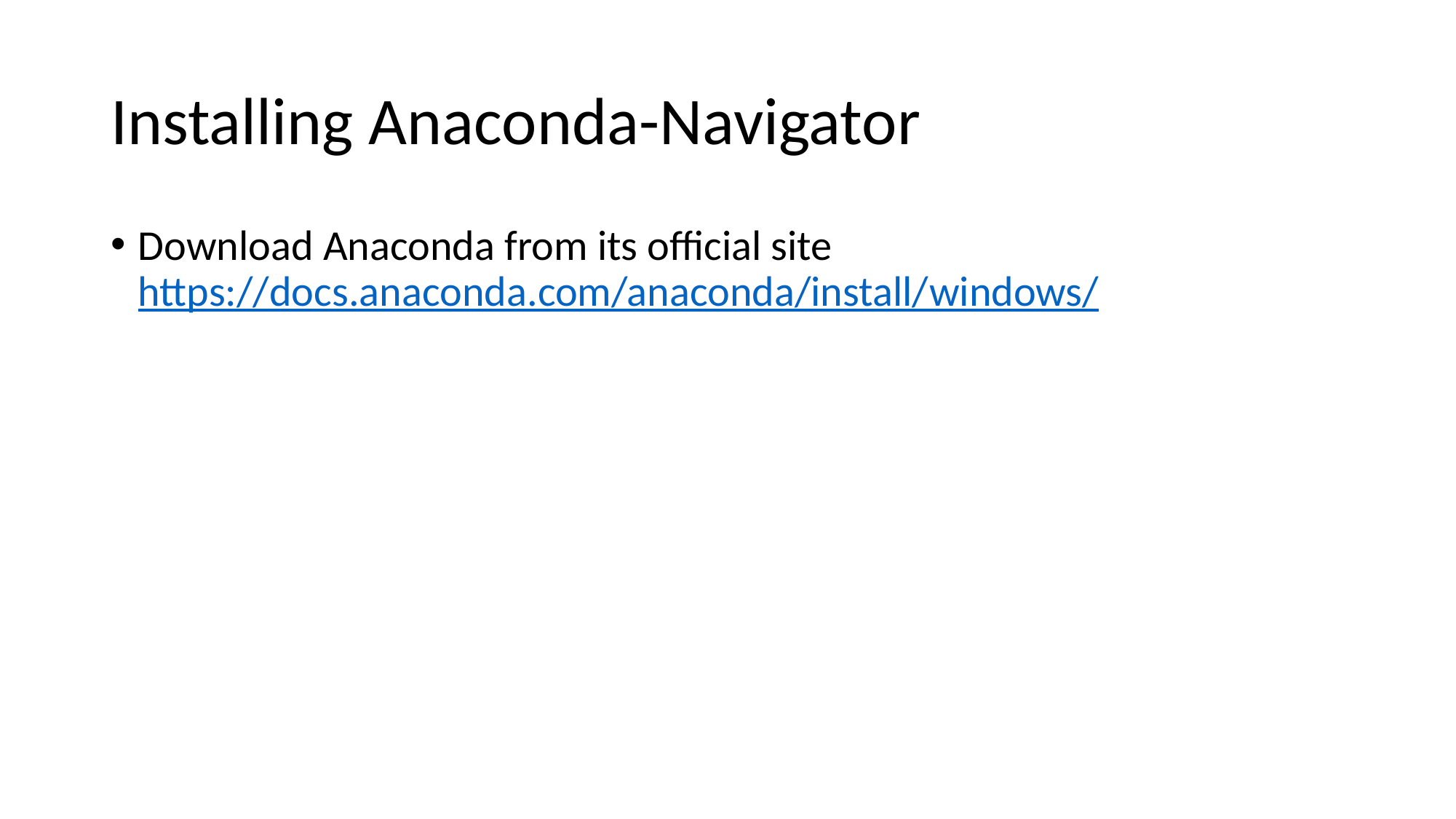

# Installing Anaconda-Navigator
Download Anaconda from its official site https://docs.anaconda.com/anaconda/install/windows/